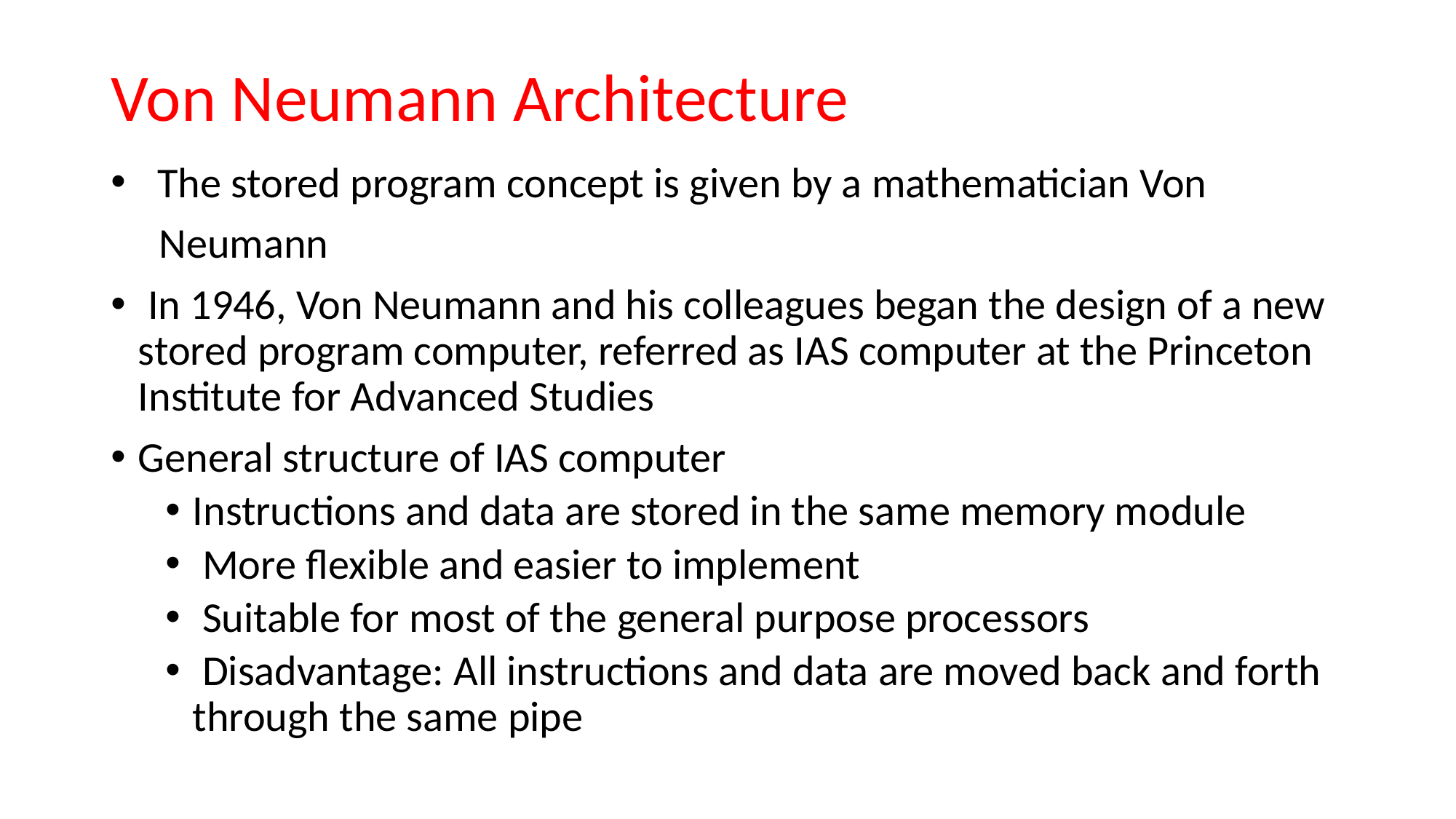

# Von Neumann Architecture
  The stored program concept is given by a mathematician Von
     Neumann
 In 1946, Von Neumann and his colleagues began the design of a new stored program computer, referred as IAS computer at the Princeton Institute for Advanced Studies
General structure of IAS computer
Instructions and data are stored in the same memory module
 More flexible and easier to implement
 Suitable for most of the general purpose processors
 Disadvantage: All instructions and data are moved back and forth through the same pipe